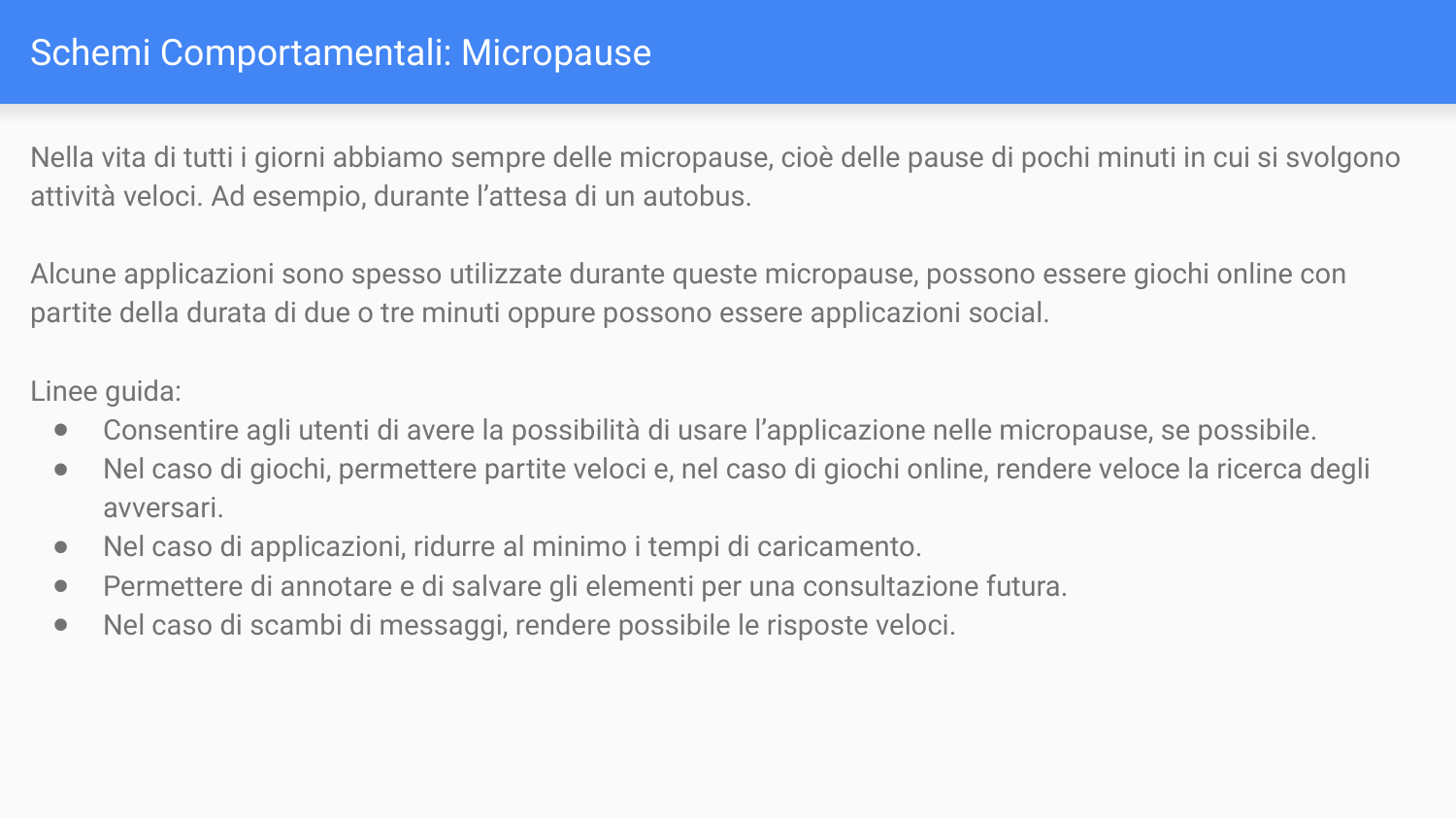

# Schemi Comportamentali: Micropause
Nella vita di tutti i giorni abbiamo sempre delle micropause, cioè delle pause di pochi minuti in cui si svolgono attività veloci. Ad esempio, durante l’attesa di un autobus.

Alcune applicazioni sono spesso utilizzate durante queste micropause, possono essere giochi online con partite della durata di due o tre minuti oppure possono essere applicazioni social.

Linee guida:
Consentire agli utenti di avere la possibilità di usare l’applicazione nelle micropause, se possibile.
Nel caso di giochi, permettere partite veloci e, nel caso di giochi online, rendere veloce la ricerca degli avversari.
Nel caso di applicazioni, ridurre al minimo i tempi di caricamento.
Permettere di annotare e di salvare gli elementi per una consultazione futura.
Nel caso di scambi di messaggi, rendere possibile le risposte veloci.